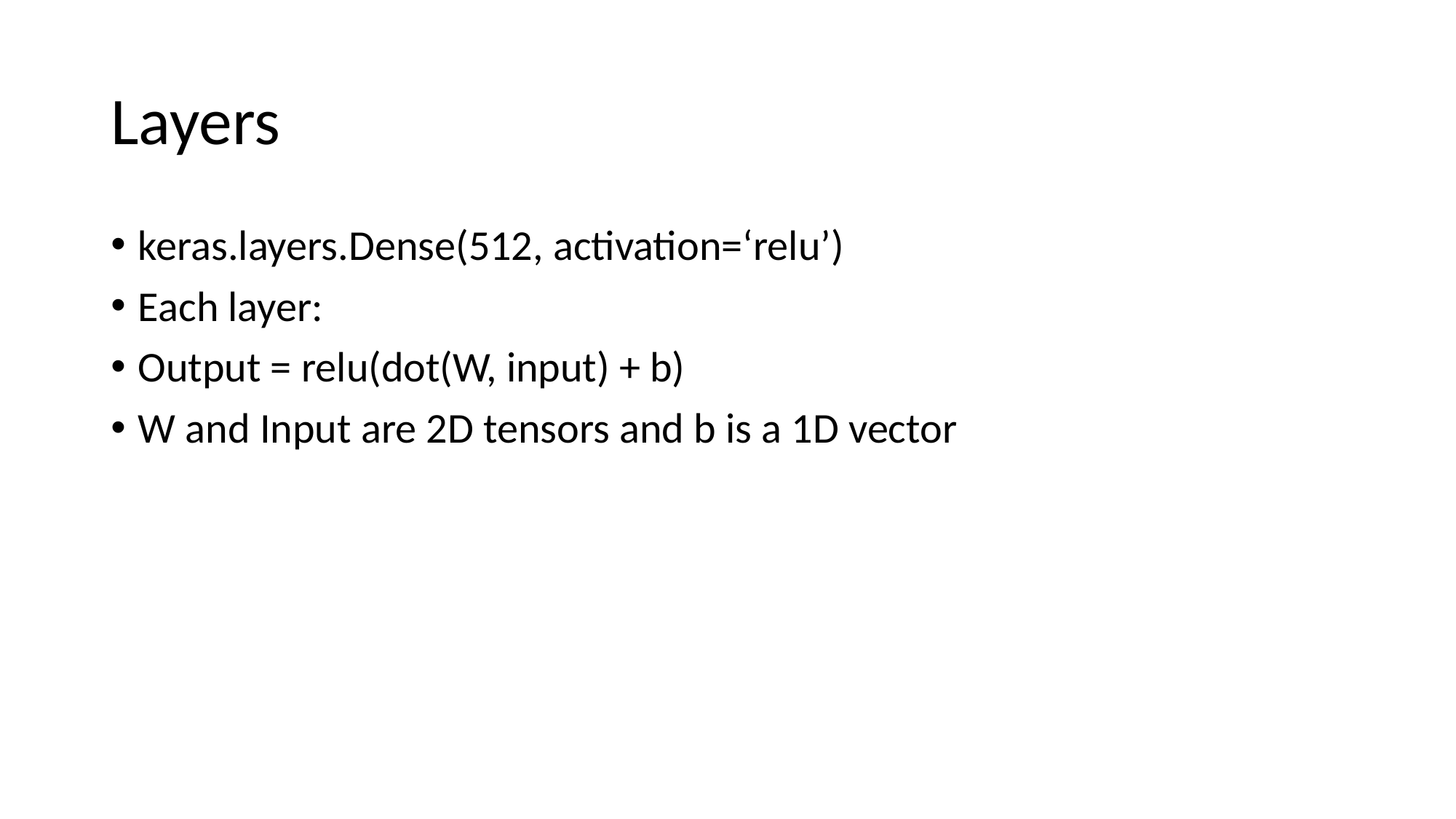

# Layers
keras.layers.Dense(512, activation=‘relu’)
Each layer:
Output = relu(dot(W, input) + b)
W and Input are 2D tensors and b is a 1D vector